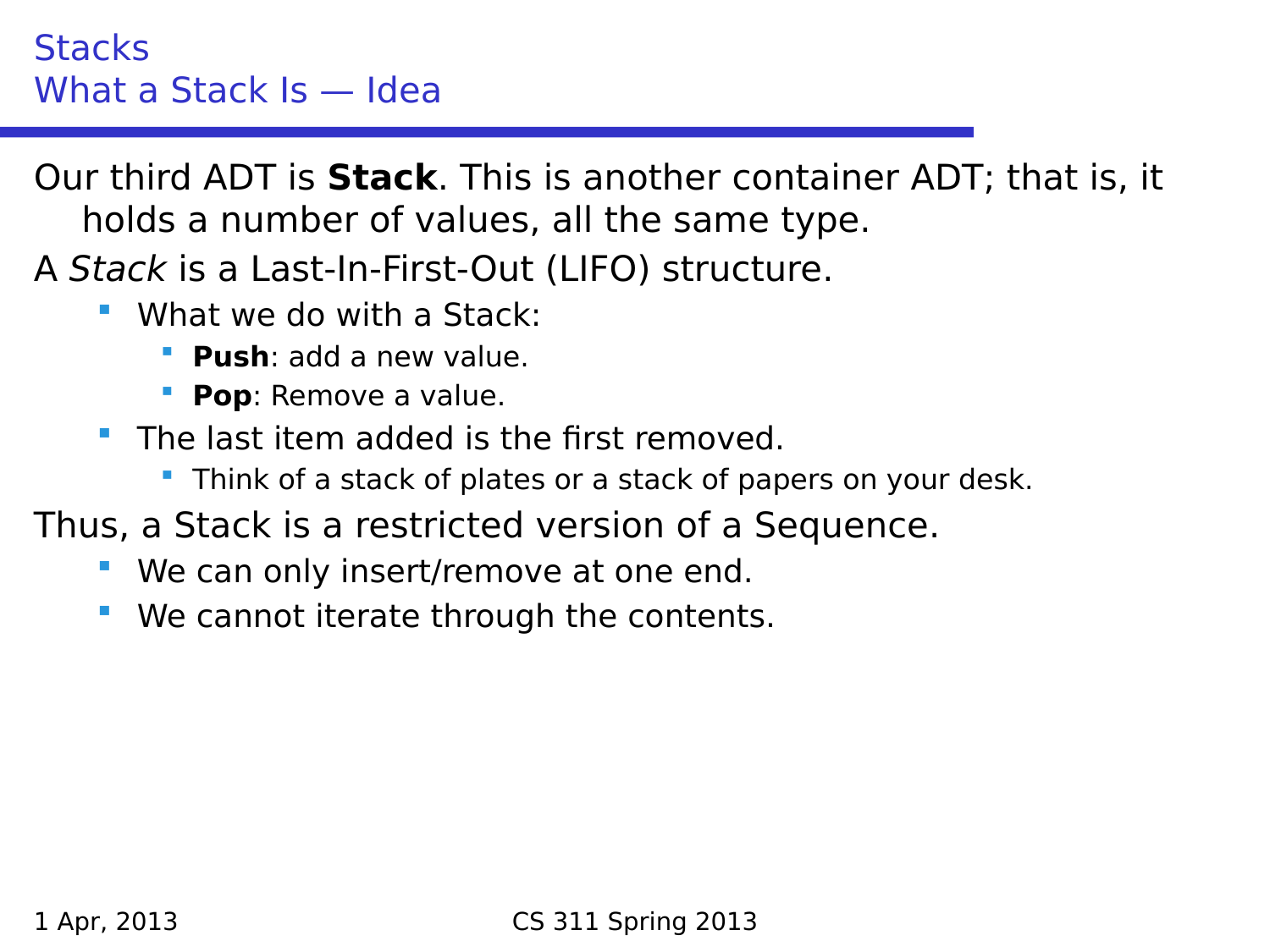

# Stacks What a Stack Is — Idea
Our third ADT is Stack. This is another container ADT; that is, it holds a number of values, all the same type.
A Stack is a Last-In-First-Out (LIFO) structure.
What we do with a Stack:
Push: add a new value.
Pop: Remove a value.
The last item added is the first removed.
Think of a stack of plates or a stack of papers on your desk.
Thus, a Stack is a restricted version of a Sequence.
We can only insert/remove at one end.
We cannot iterate through the contents.
1 Apr, 2013
CS 311 Spring 2013